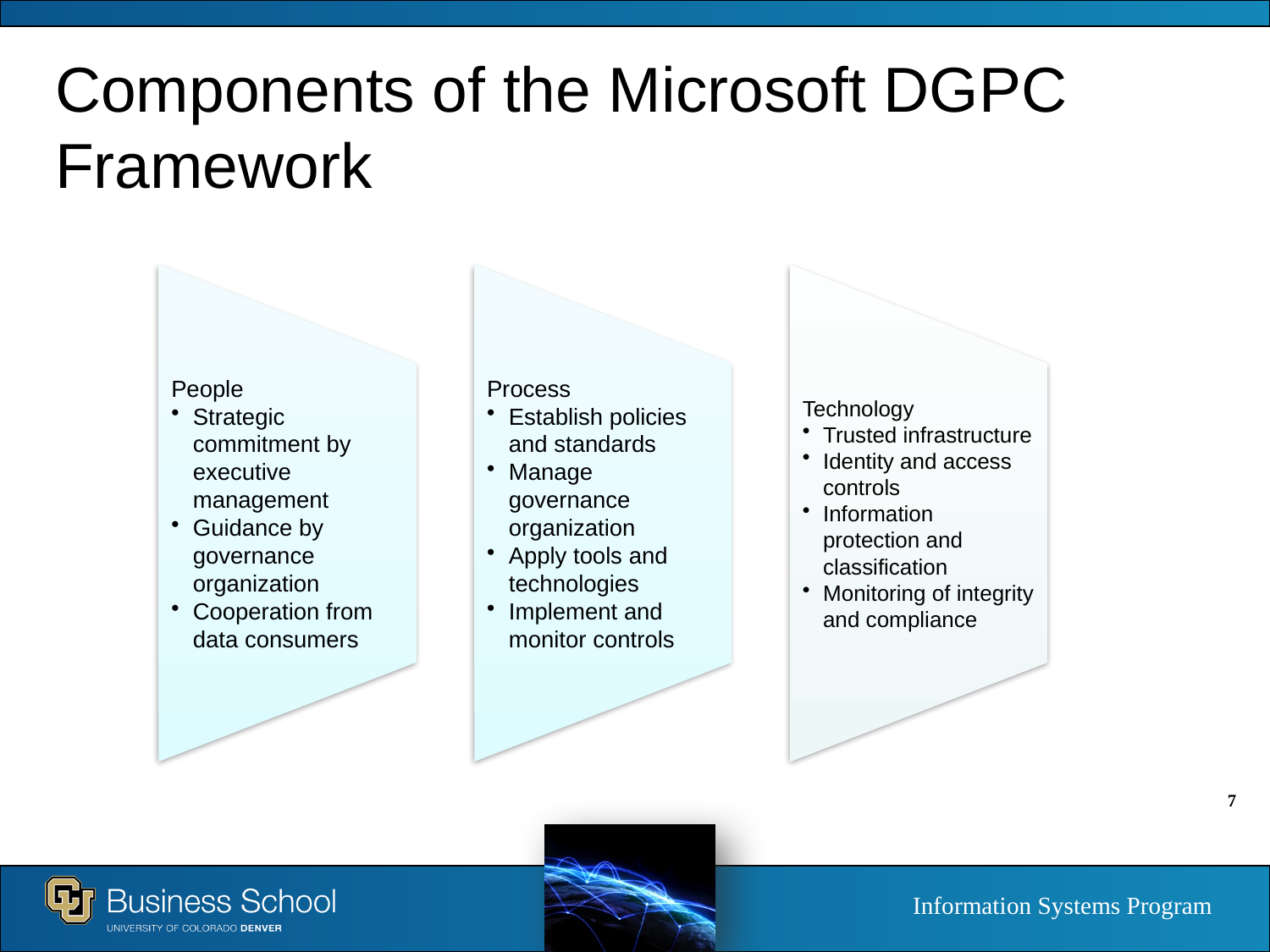

# Components of the Microsoft DGPC Framework
People
Strategic commitment by executive management
Guidance by governance organization
Process
Establish policies and standards
Manage governance organization
Technology
Trusted infrastructure
Identity and access controls
Cooperation from data consumers
Information protection and classification
Monitoring of integrity and compliance
Apply tools and technologies
Implement and monitor controls